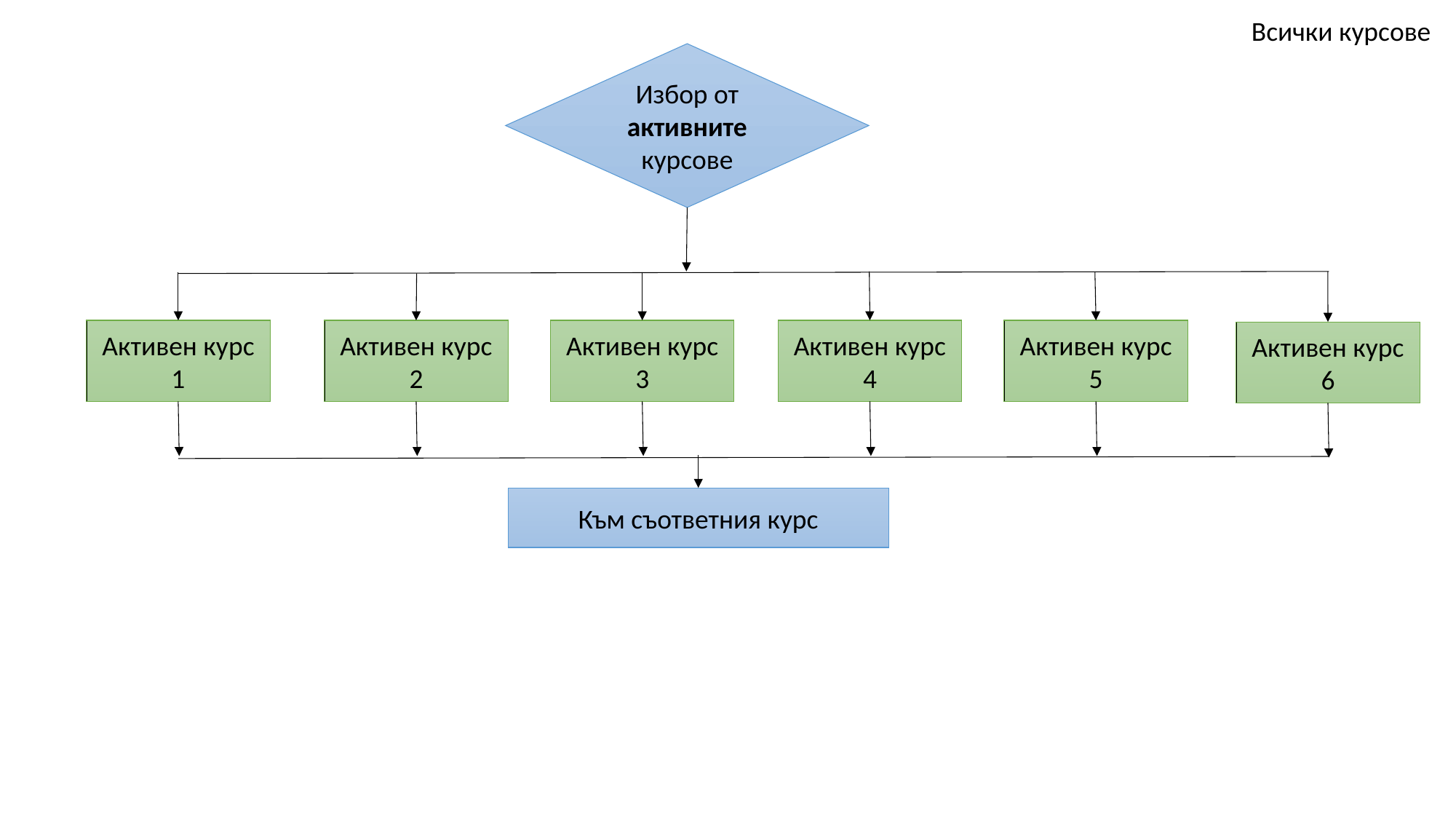

Всички курсове
Избор от активните курсове
Активен курс 1
Активен курс 2
Активен курс 3
Активен курс 4
Активен курс 5
Активен курс 6
Към съответния курс